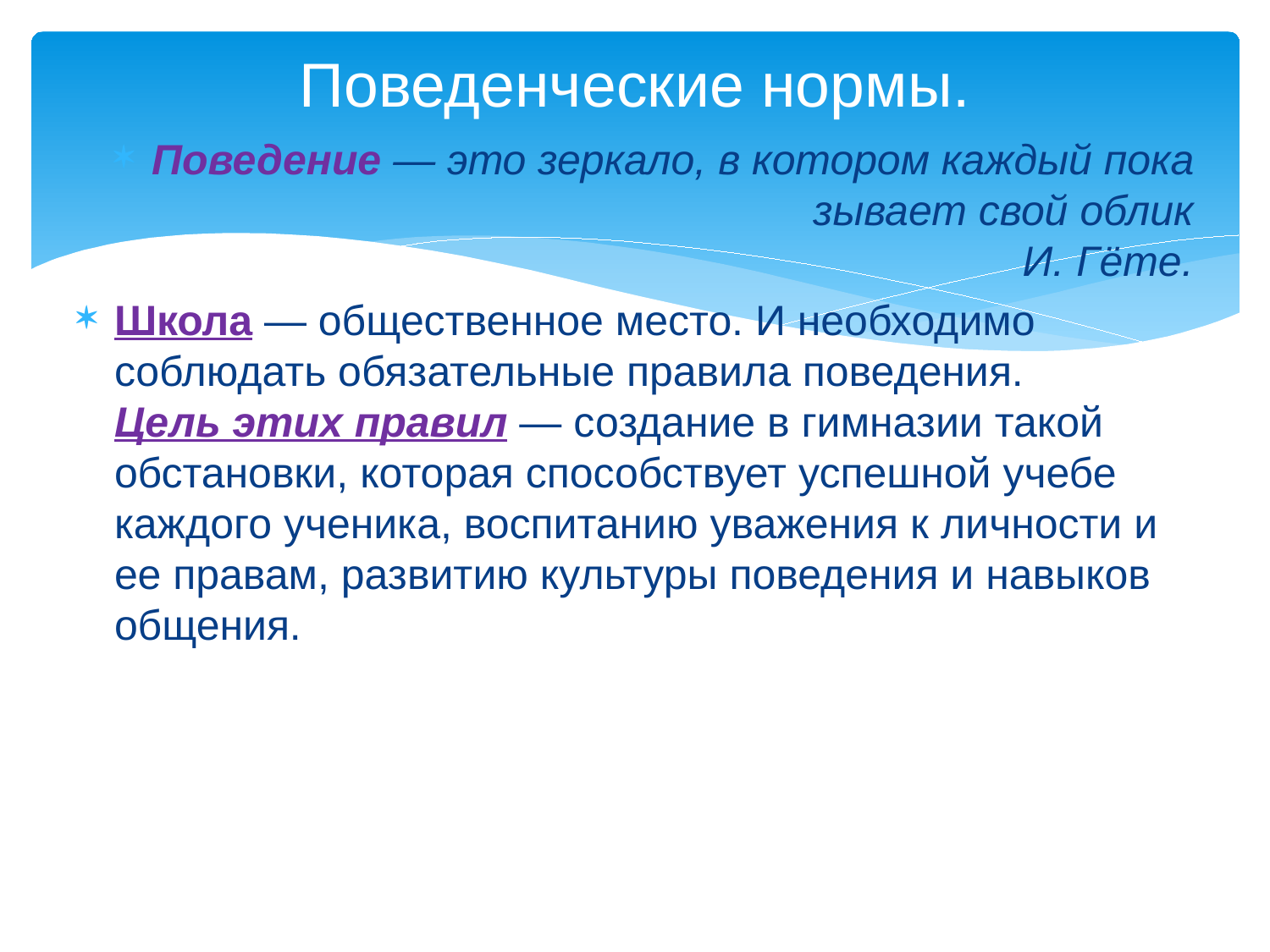

# Поведенческие нормы.
Поведение — это зеркало, в котором каждый пока­зывает свой облик
И. Гёте.
Школа — общественное место. И необходимо соблюдать обязательные правила поведения.
Цель этих правил — создание в гимназии такой обстановки, которая способствует успешной учебе каждого ученика, воспитанию уважения к личности и ее правам, развитию культуры поведения и навыков общения.